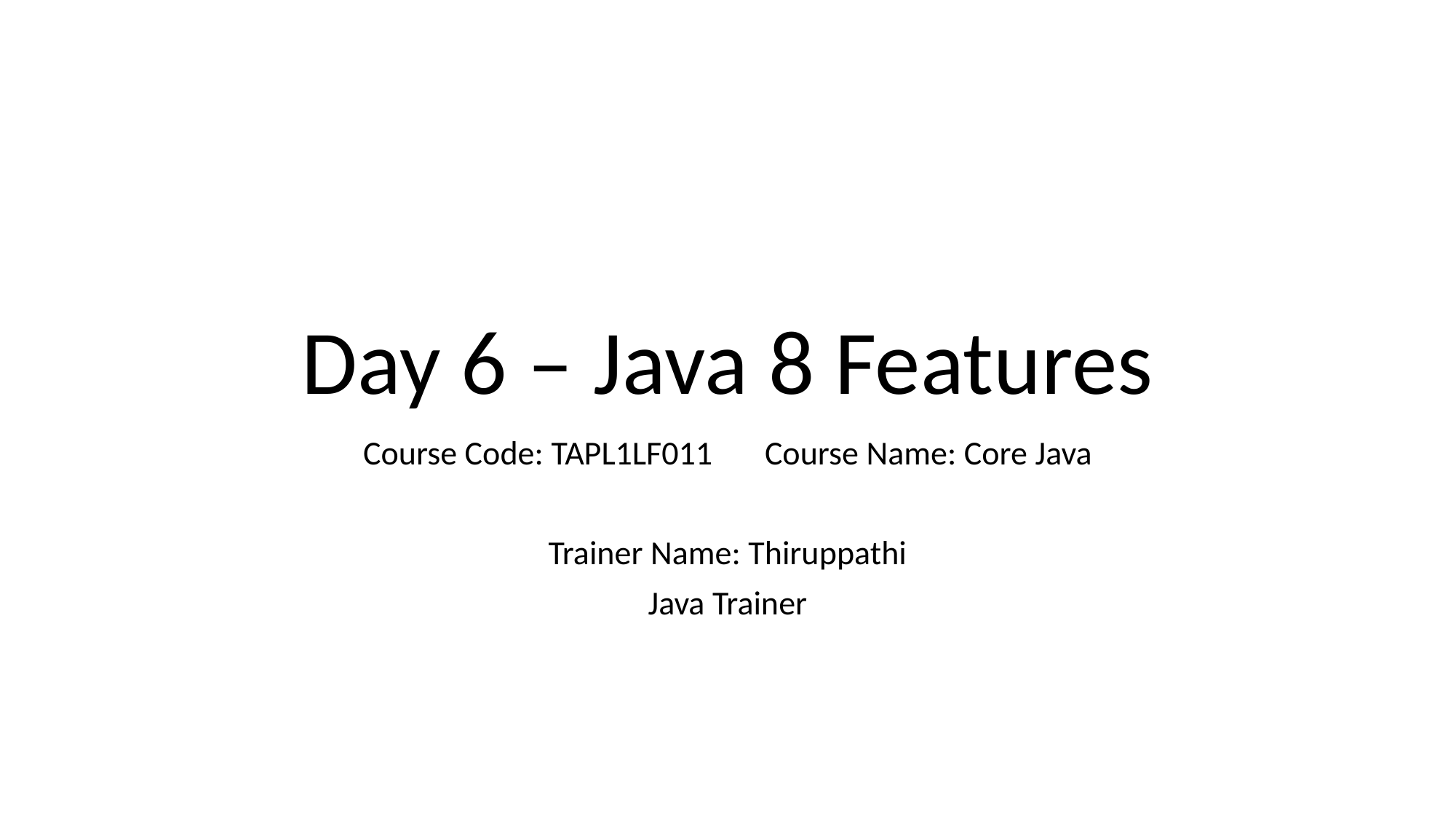

# Day 6 – Java 8 Features
Course Code: TAPL1LF011			Course Name: Core Java

Trainer Name: Thiruppathi
Java Trainer